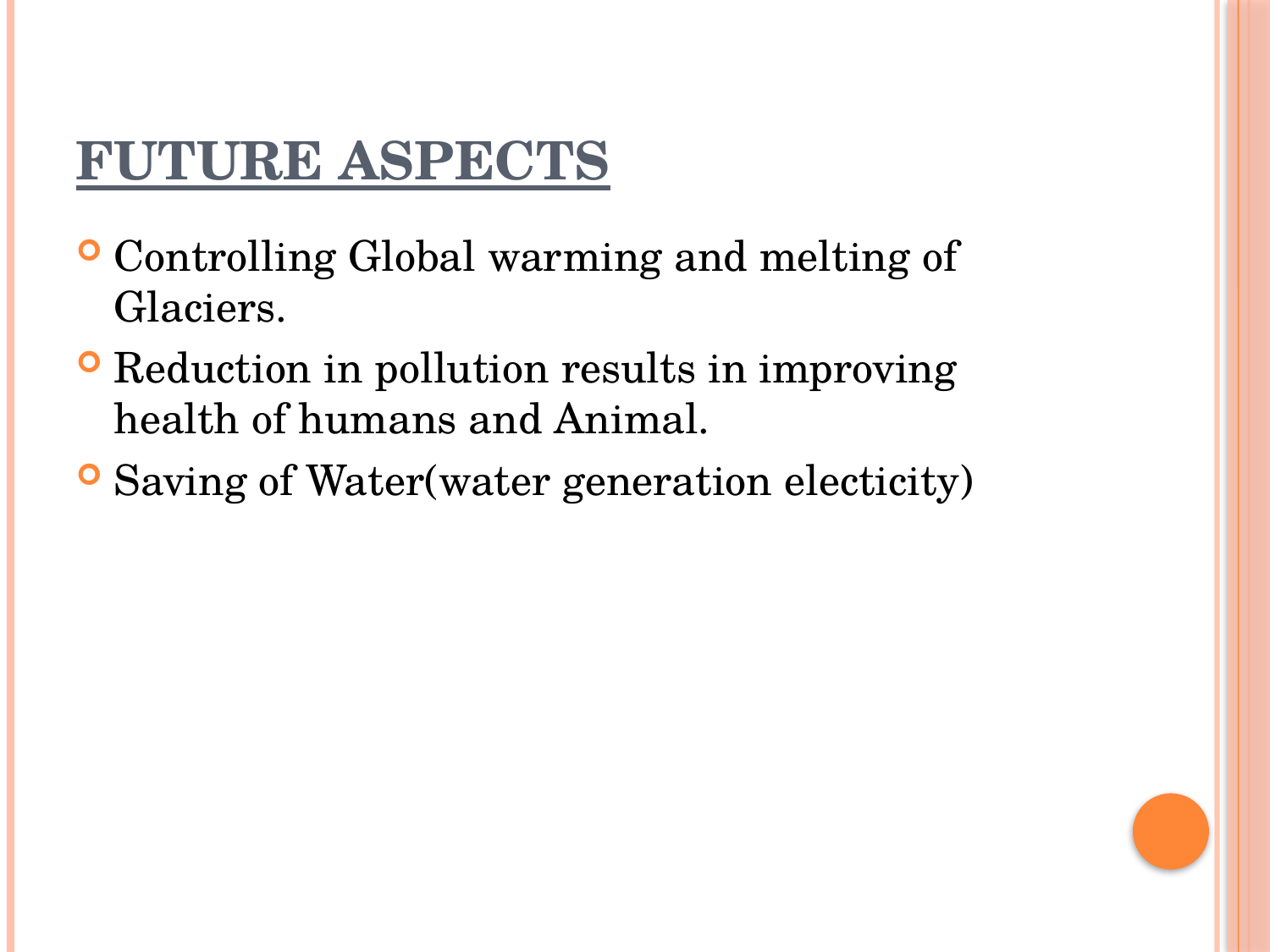

# Future Aspects
Controlling Global warming and melting of Glaciers.
Reduction in pollution results in improving health of humans and Animal.
Saving of Water(water generation electicity)